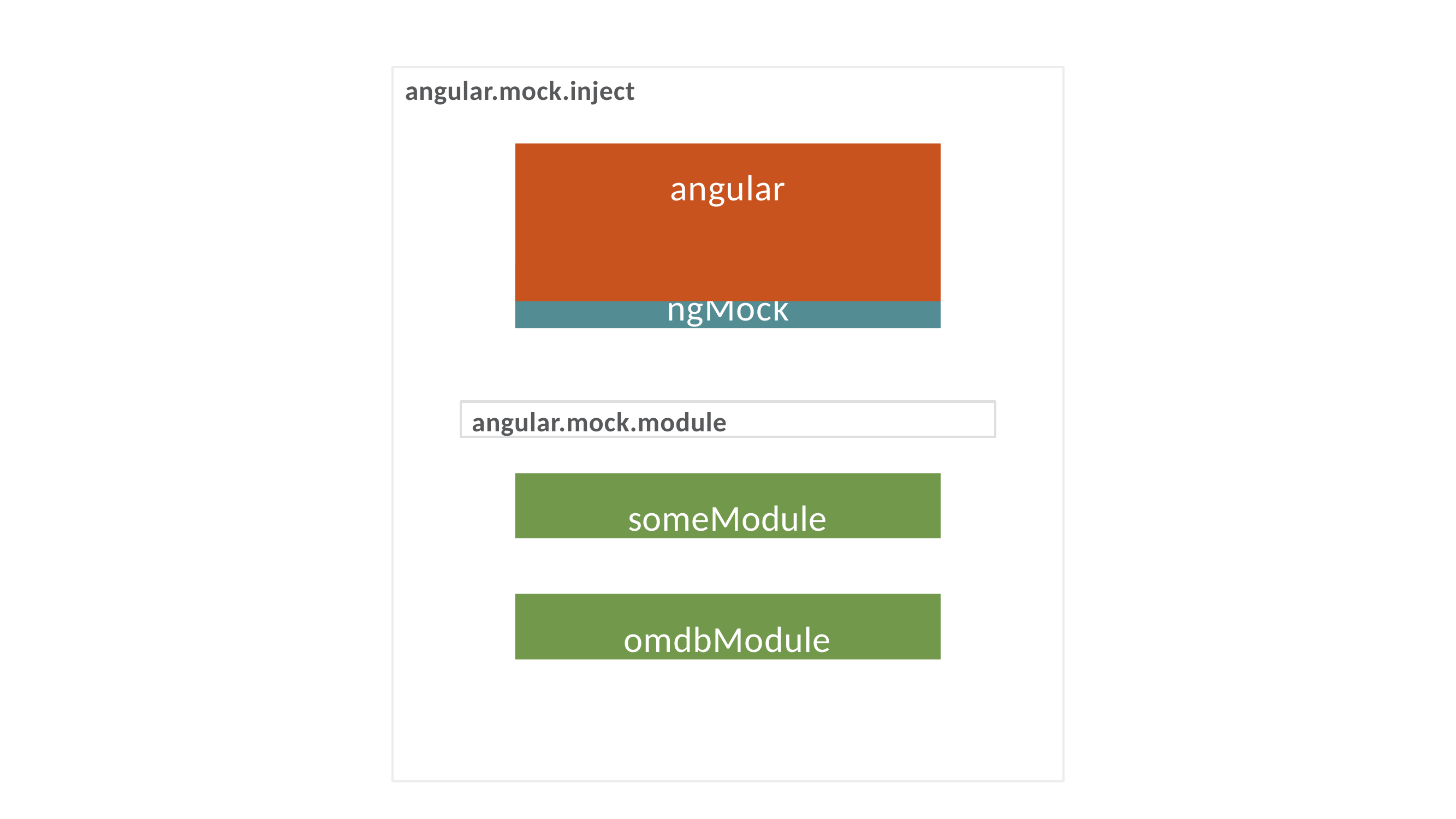

angular.mock.inject
# angular
ngMock
angular.mock.module
someModule
omdbModule